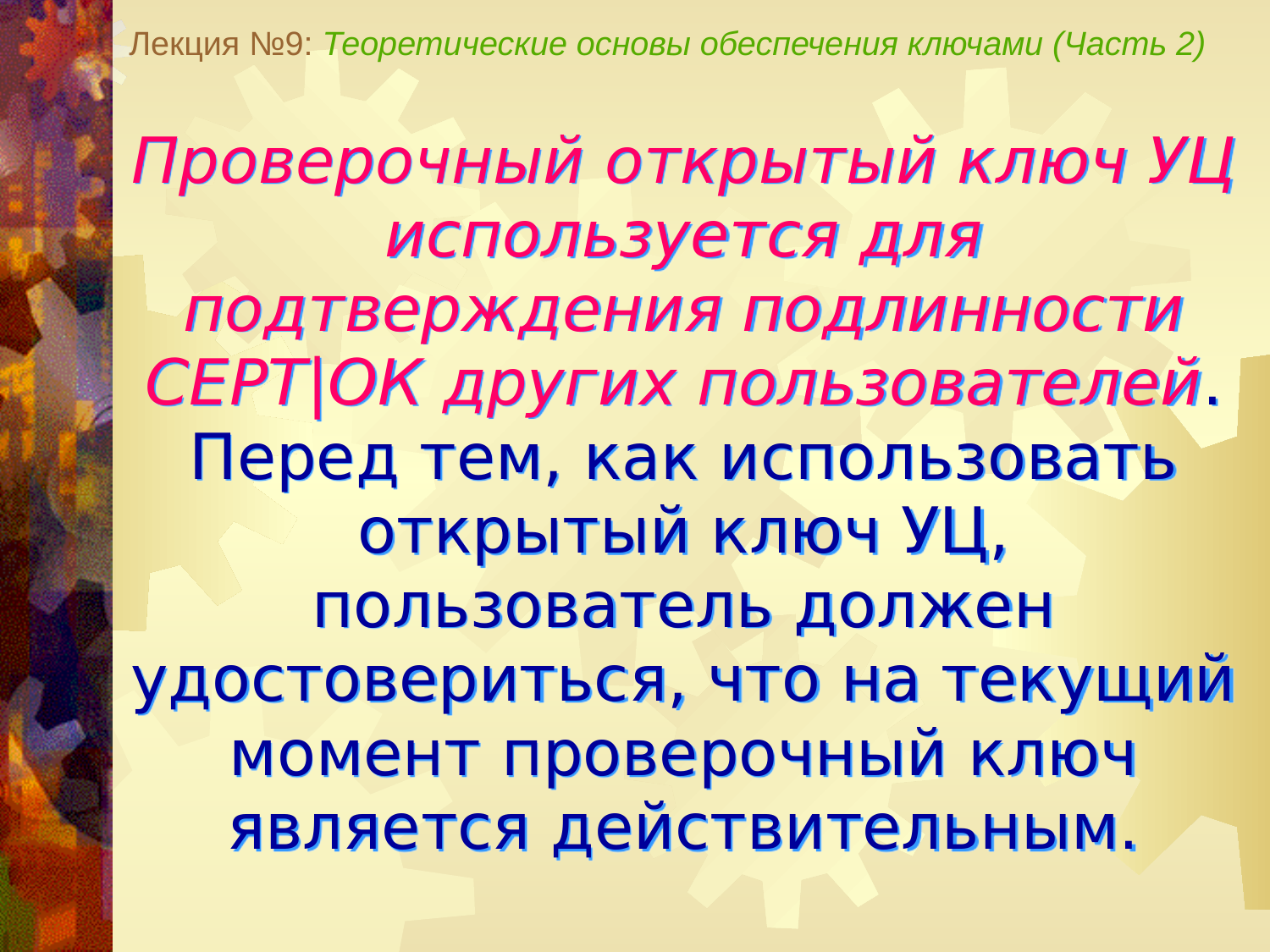

Лекция №9: Теоретические основы обеспечения ключами (Часть 2)
Проверочный открытый ключ УЦ используется для подтверждения подлинности СЕРТ|ОК других пользователей. Перед тем, как использовать открытый ключ УЦ, пользователь должен удостовериться, что на текущий момент проверочный ключ является действительным.